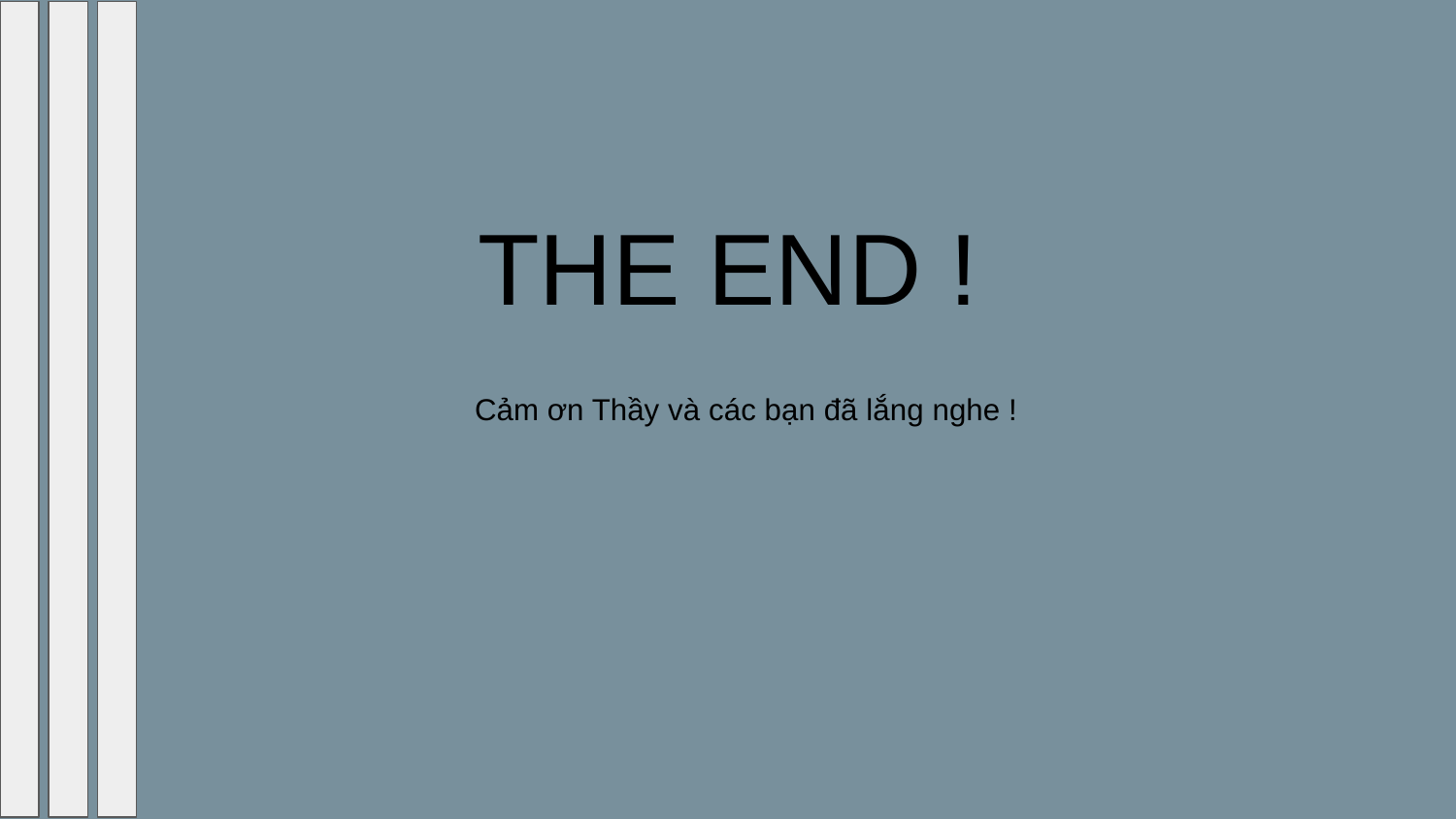

THE END !
Cảm ơn Thầy và các bạn đã lắng nghe !